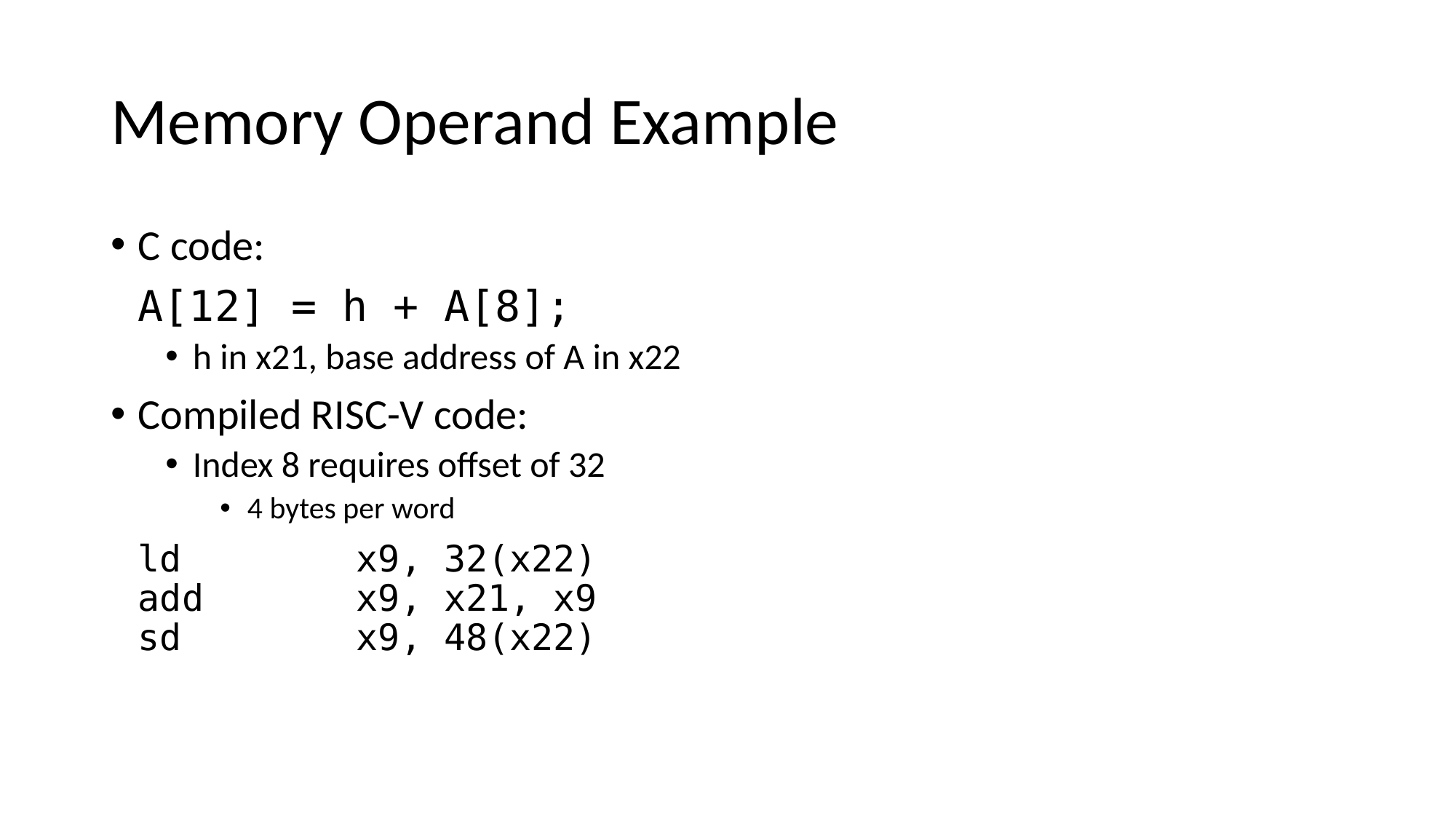

# Memory Operand Example
C code:
	A[12] = h + A[8];
h in x21, base address of A in x22
Compiled RISC-V code:
Index 8 requires offset of 32
4 bytes per word
	ld		x9, 32(x22)
add		x9, x21, x9
sd		x9, 48(x22)